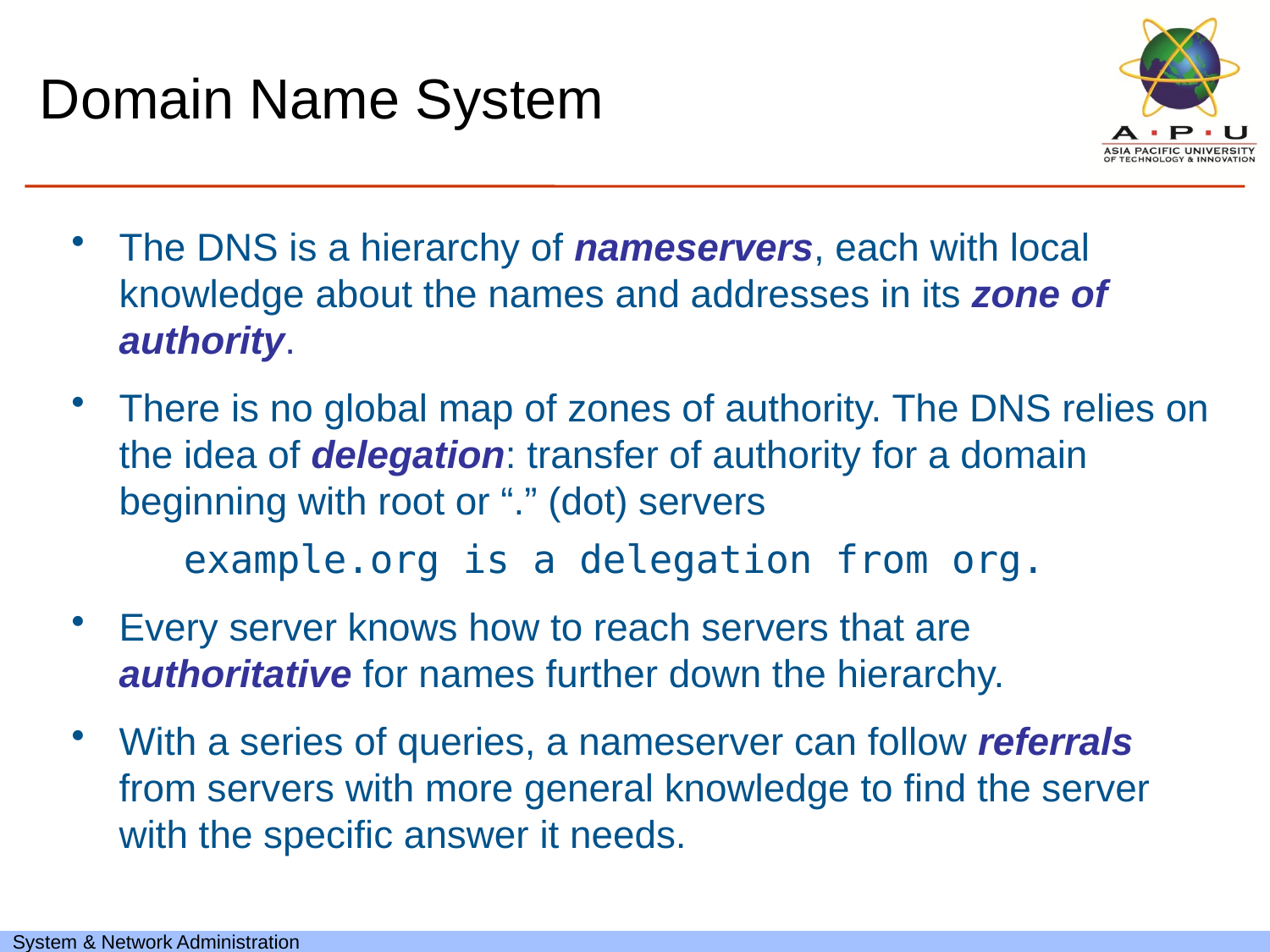

# Domain Name System
The DNS is a hierarchy of nameservers, each with local knowledge about the names and addresses in its zone of authority.
There is no global map of zones of authority. The DNS relies on the idea of delegation: transfer of authority for a domain beginning with root or “.” (dot) servers
	example.org is a delegation from org.
Every server knows how to reach servers that are authoritative for names further down the hierarchy.
With a series of queries, a nameserver can follow referrals from servers with more general knowledge to find the server with the specific answer it needs.